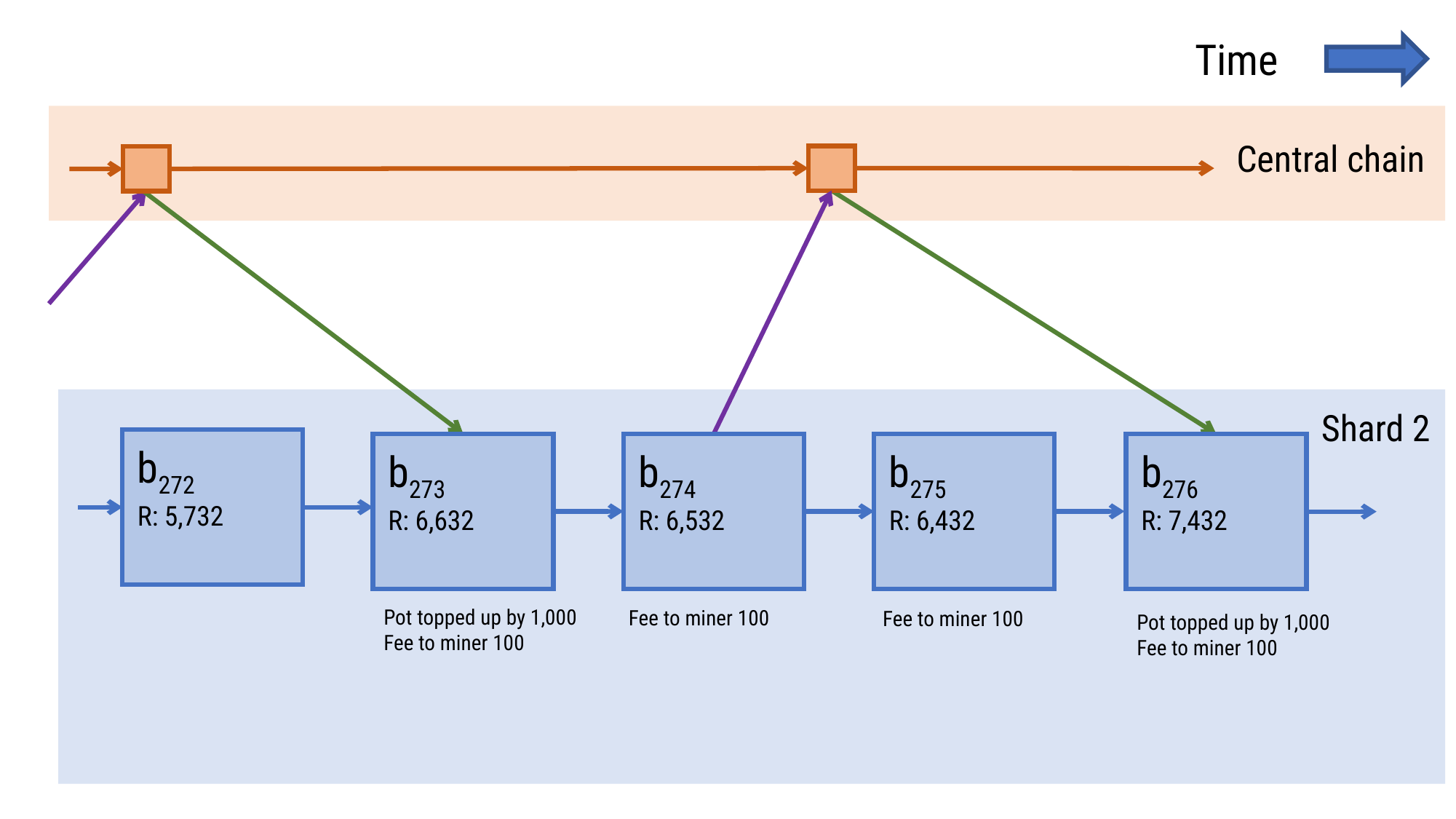

Time

Central chain

Shard 2

b272
R: 5,732

b275
R: 6,432

b273
R: 6,632

b274
R: 6,532

b276
R: 7,432
Pot topped up by 1,000
Fee to miner 100
Fee to miner 100
Fee to miner 100
Pot topped up by 1,000
Fee to miner 100